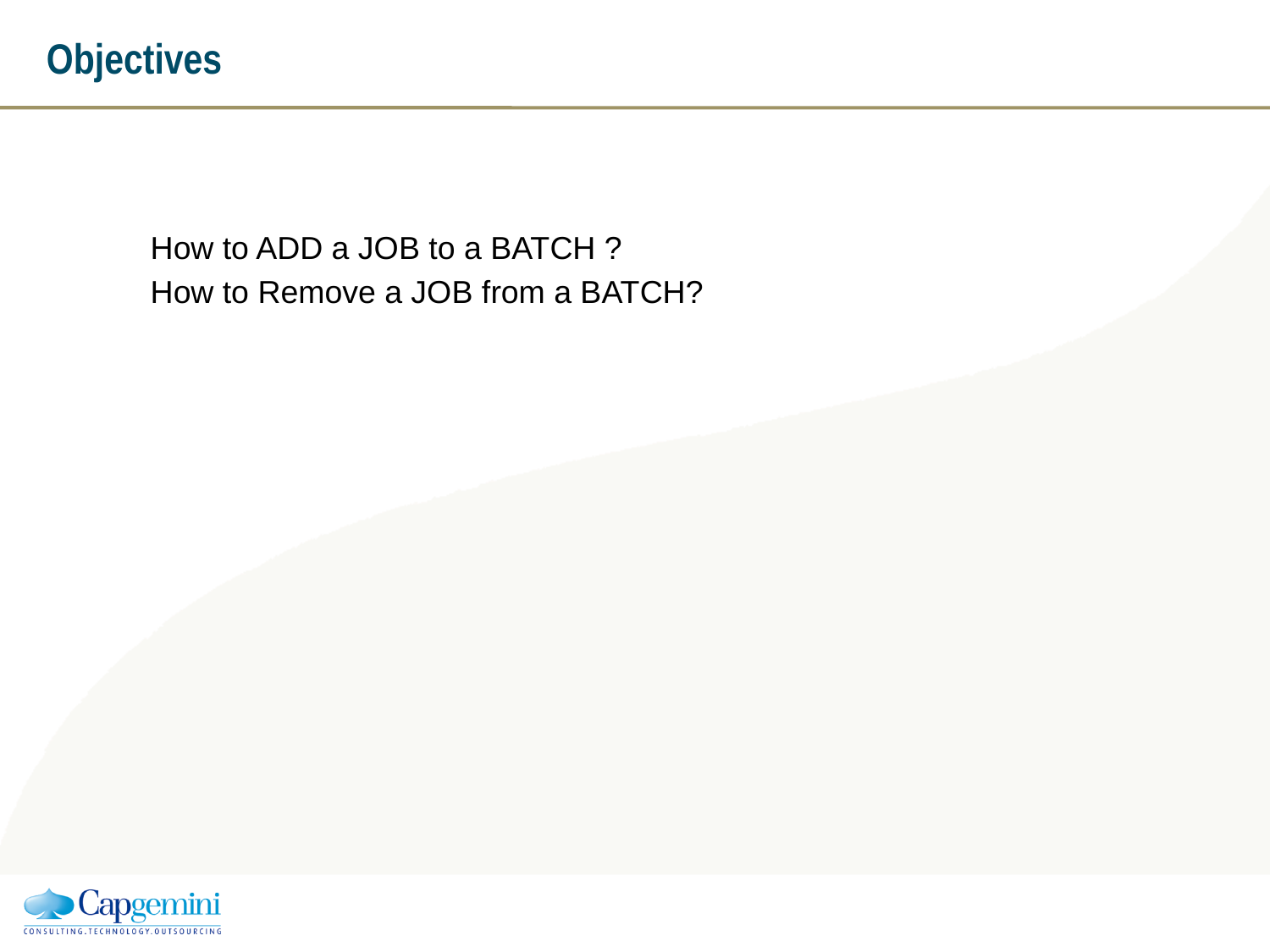

Objectives
How to ADD a JOB to a BATCH ?
How to Remove a JOB from a BATCH?